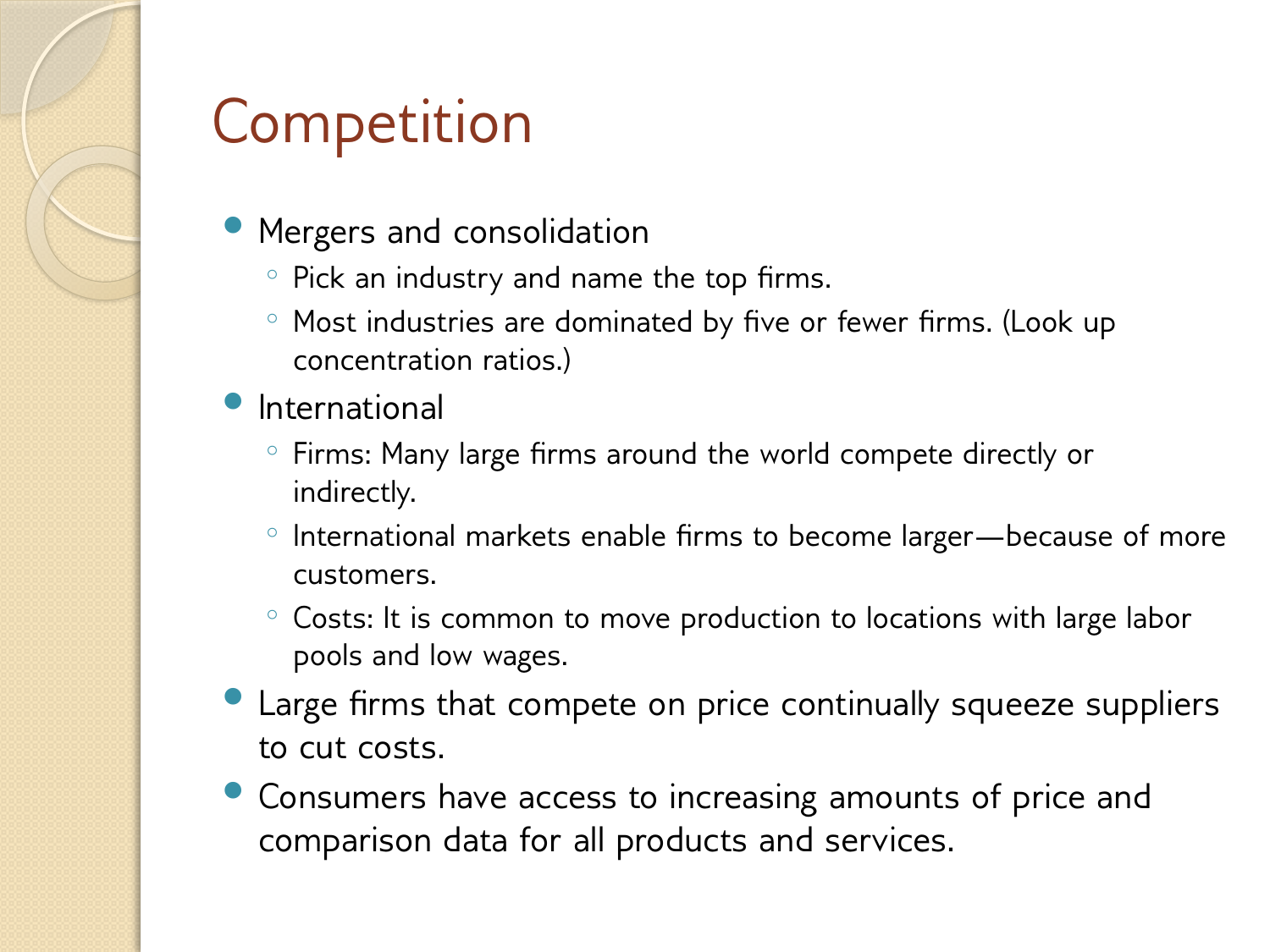

# Competition
Mergers and consolidation
Pick an industry and name the top firms.
Most industries are dominated by five or fewer firms. (Look up concentration ratios.)
International
Firms: Many large firms around the world compete directly or indirectly.
International markets enable firms to become larger—because of more customers.
Costs: It is common to move production to locations with large labor pools and low wages.
Large firms that compete on price continually squeeze suppliers to cut costs.
Consumers have access to increasing amounts of price and comparison data for all products and services.